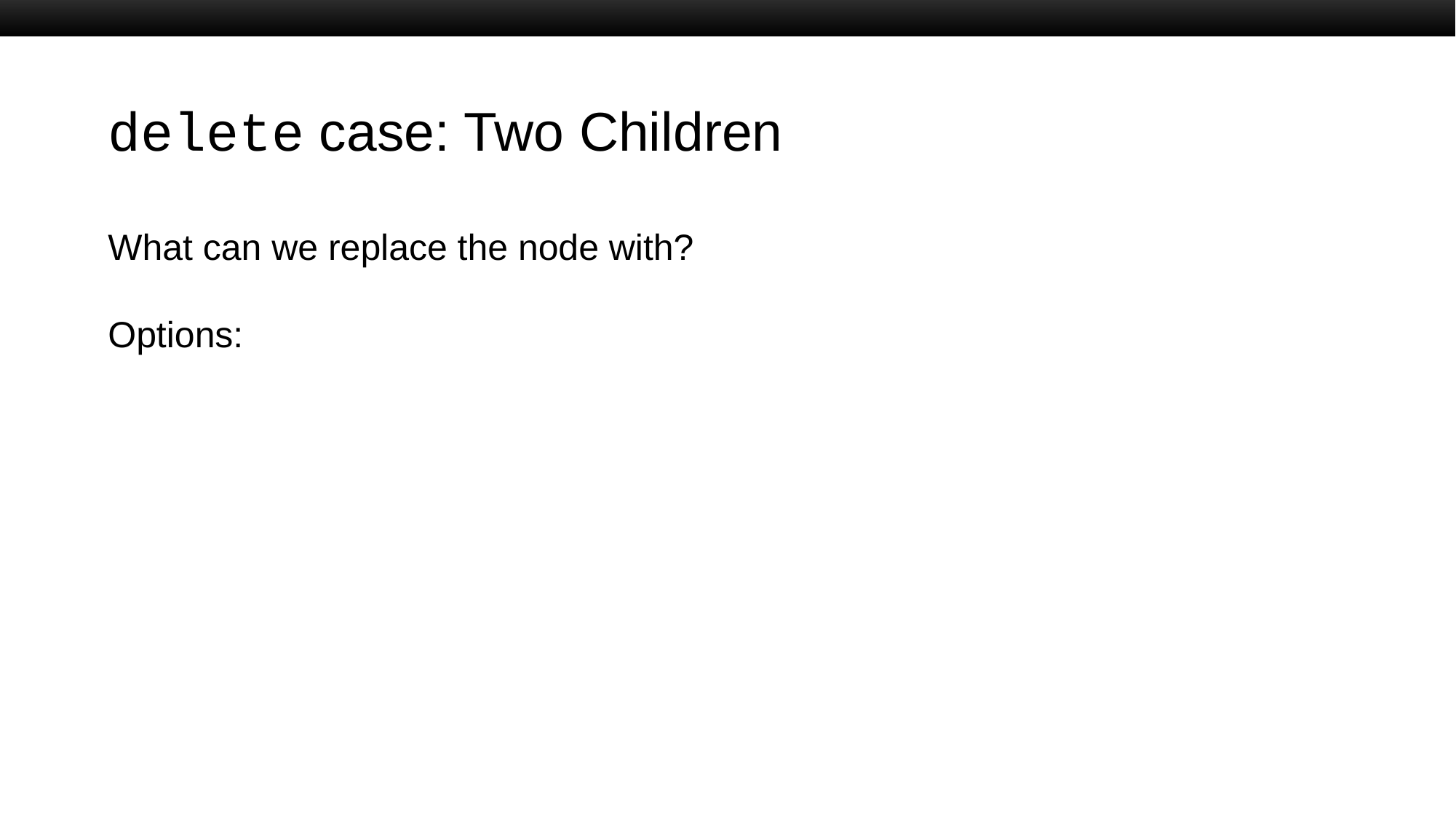

# delete case: Two Children
What can we replace the node with?

Options: